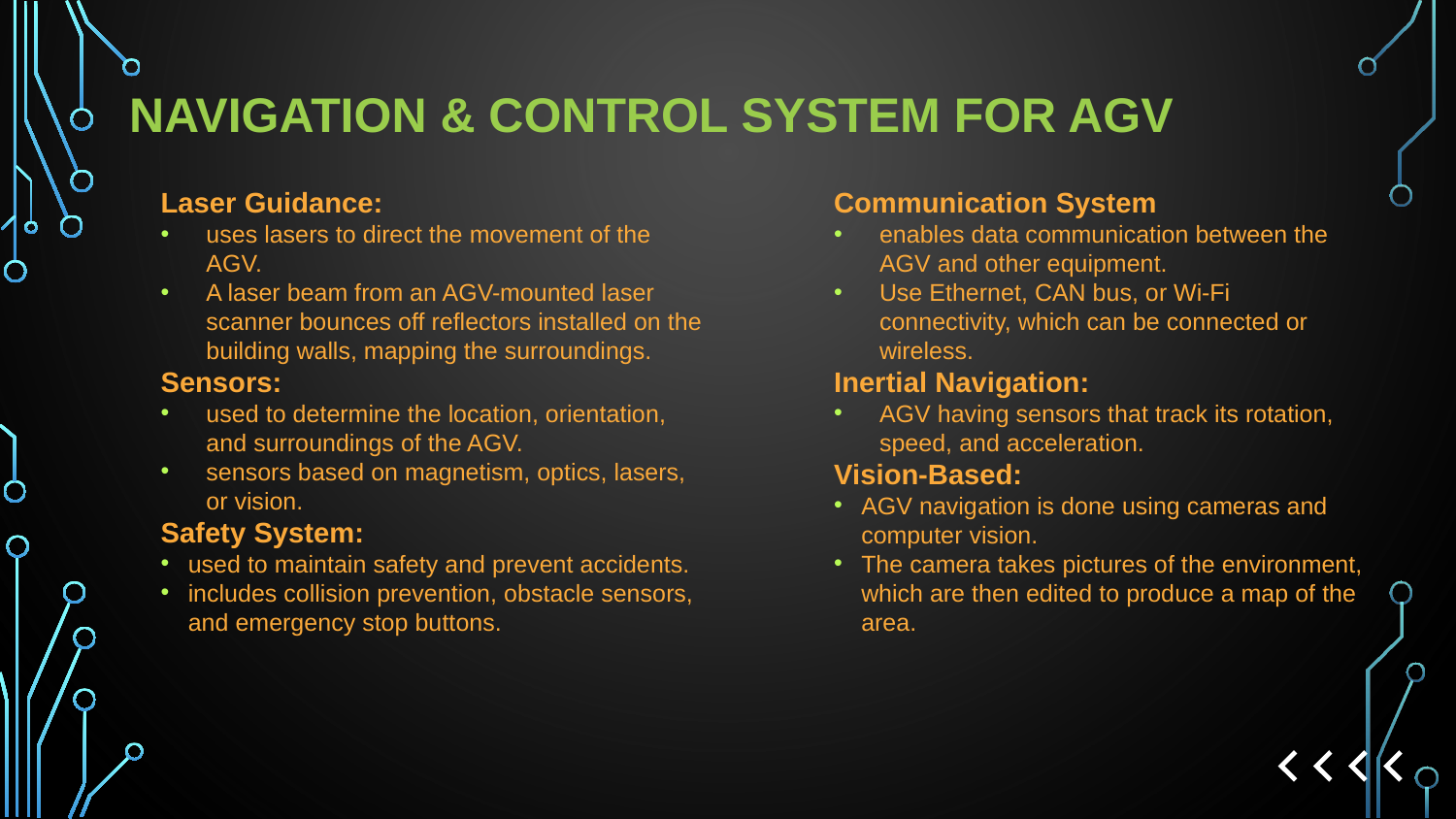

# Navigation & Control System for AGV
Laser Guidance:
uses lasers to direct the movement of the AGV.
A laser beam from an AGV-mounted laser scanner bounces off reflectors installed on the building walls, mapping the surroundings.
Sensors:
used to determine the location, orientation, and surroundings of the AGV.
sensors based on magnetism, optics, lasers, or vision.
Safety System:
used to maintain safety and prevent accidents.
includes collision prevention, obstacle sensors, and emergency stop buttons.
Communication System
enables data communication between the AGV and other equipment.
Use Ethernet, CAN bus, or Wi-Fi connectivity, which can be connected or wireless.
Inertial Navigation:
AGV having sensors that track its rotation, speed, and acceleration.
Vision-Based:
AGV navigation is done using cameras and computer vision.
The camera takes pictures of the environment, which are then edited to produce a map of the area.